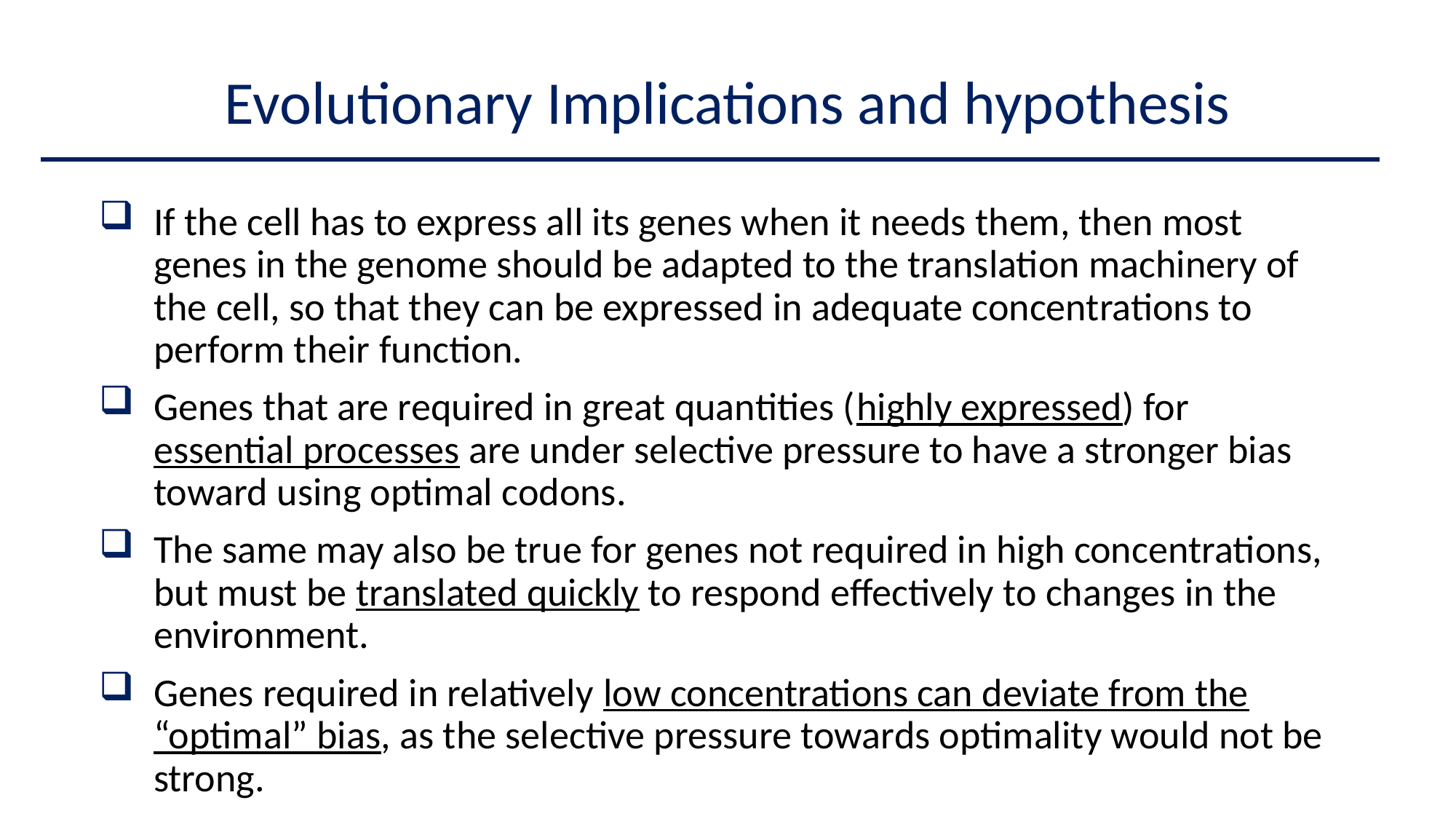

# Evolutionary Implications and hypothesis
If the cell has to express all its genes when it needs them, then most genes in the genome should be adapted to the translation machinery of the cell, so that they can be expressed in adequate concentrations to perform their function.
Genes that are required in great quantities (highly expressed) for essential processes are under selective pressure to have a stronger bias toward using optimal codons.
The same may also be true for genes not required in high concentrations, but must be translated quickly to respond effectively to changes in the environment.
Genes required in relatively low concentrations can deviate from the “optimal” bias, as the selective pressure towards optimality would not be strong.